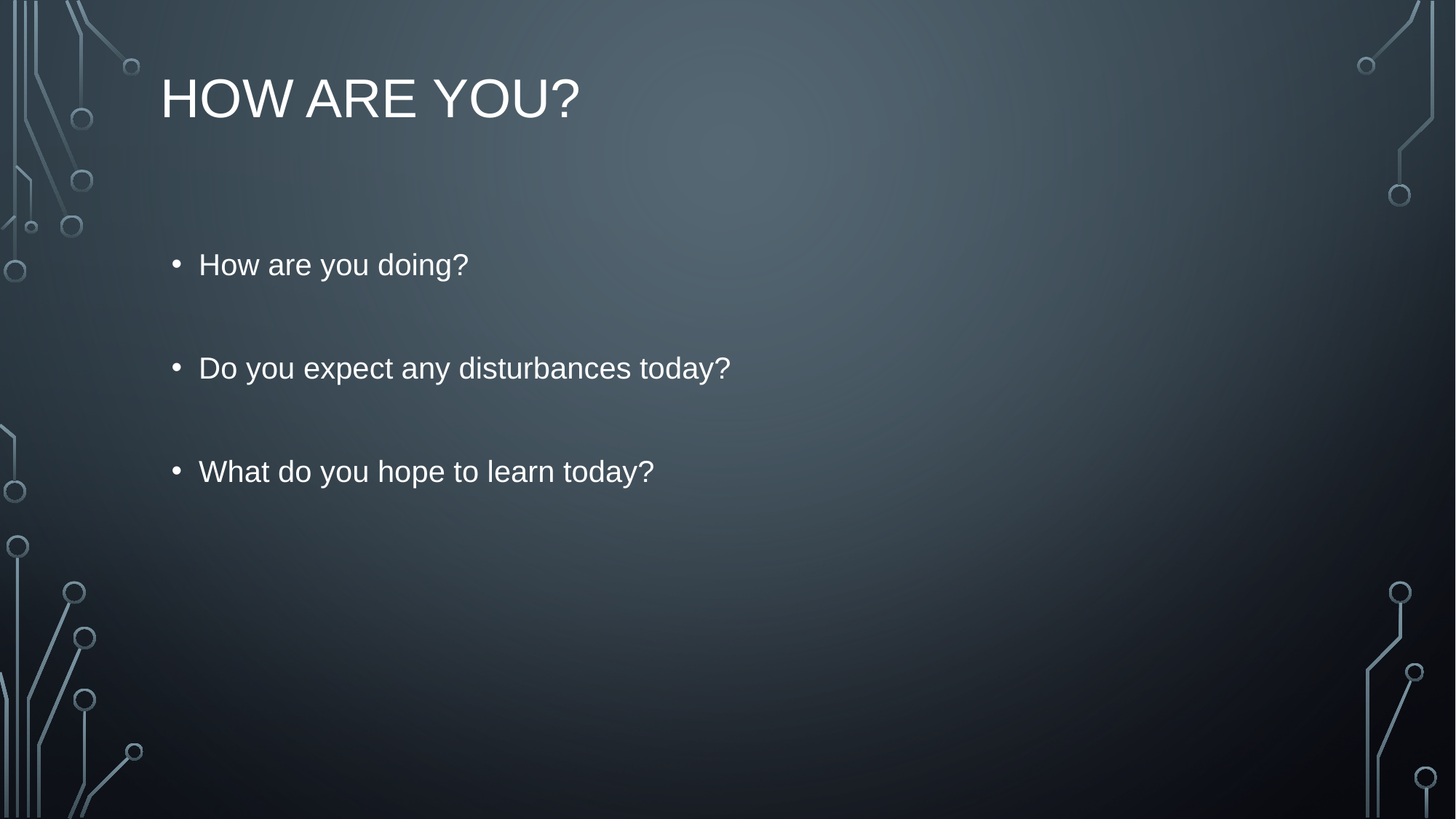

# HOW ARE YOU?

How are you doing?

Do you expect any disturbances today?

What do you hope to learn today?